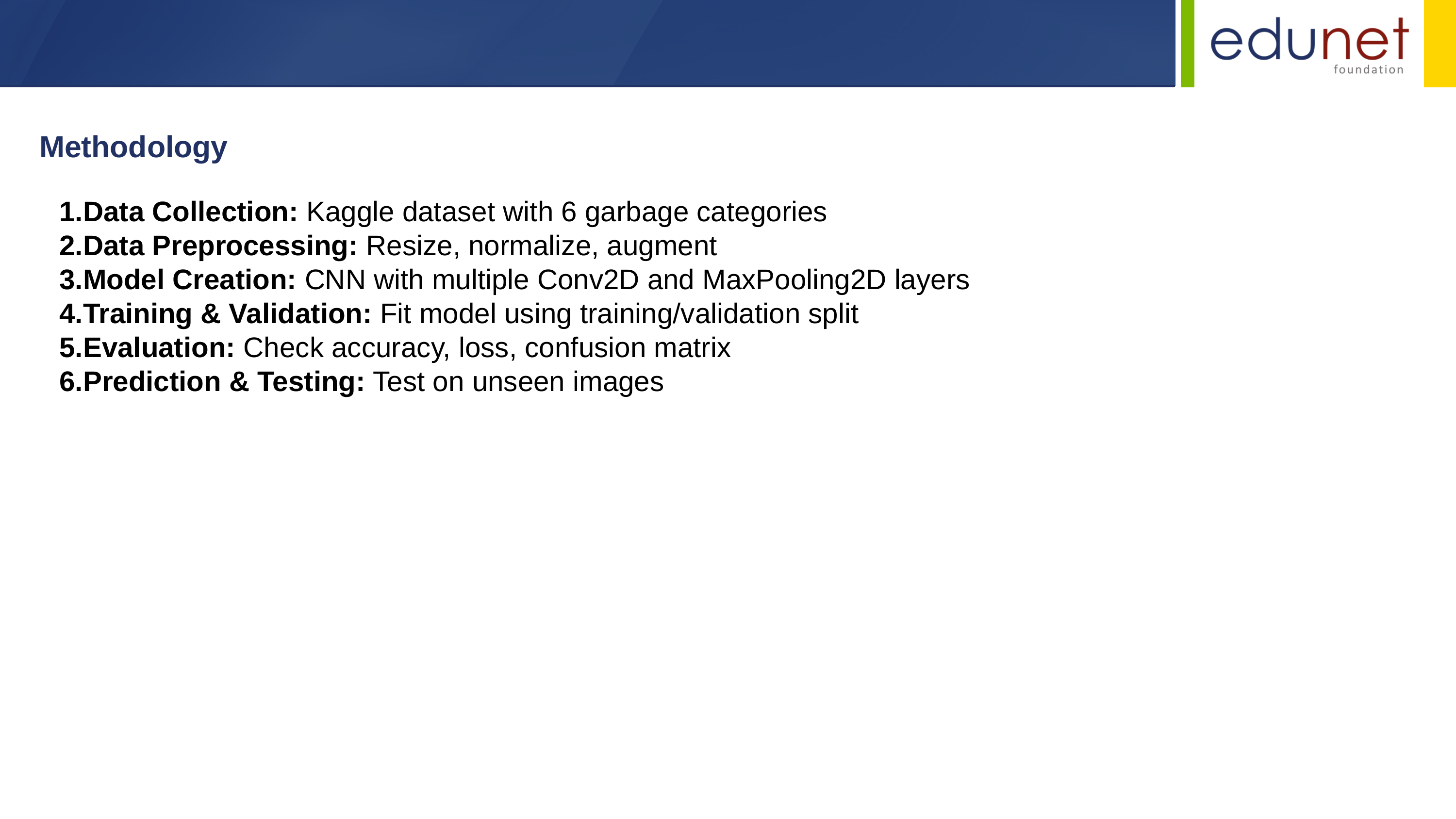

Methodology
Data Collection: Kaggle dataset with 6 garbage categories
Data Preprocessing: Resize, normalize, augment
Model Creation: CNN with multiple Conv2D and MaxPooling2D layers
Training & Validation: Fit model using training/validation split
Evaluation: Check accuracy, loss, confusion matrix
Prediction & Testing: Test on unseen images